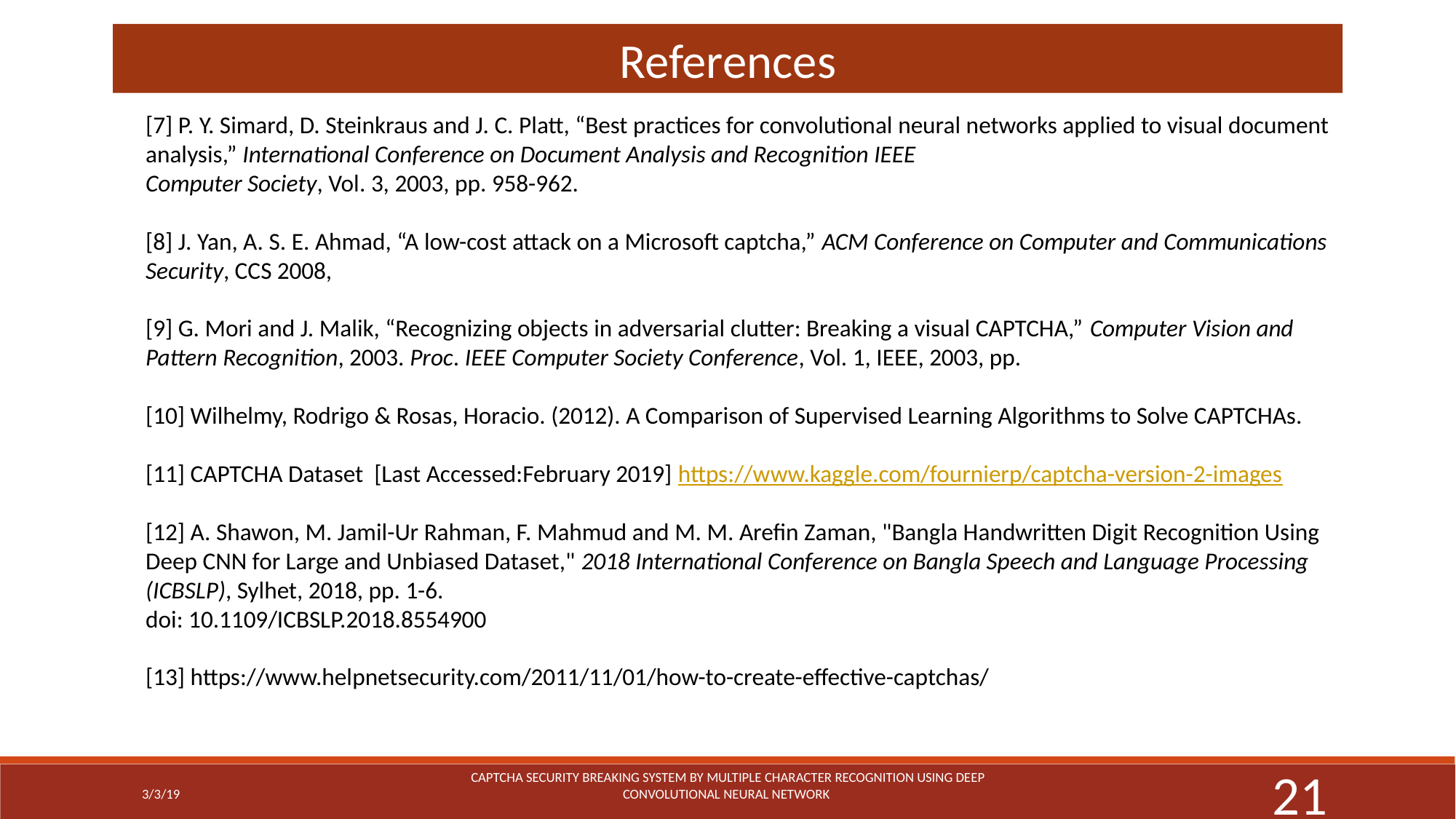

References
[7] P. Y. Simard, D. Steinkraus and J. C. Platt, “Best practices for convolutional neural networks applied to visual document analysis,” International Conference on Document Analysis and Recognition IEEE
Computer Society, Vol. 3, 2003, pp. 958-962.

[8] J. Yan, A. S. E. Ahmad, “A low-cost attack on a Microsoft captcha,” ACM Conference on Computer and Communications Security, CCS 2008,
[9] G. Mori and J. Malik, “Recognizing objects in adversarial clutter: Breaking a visual CAPTCHA,” Computer Vision and Pattern Recognition, 2003. Proc. IEEE Computer Society Conference, Vol. 1, IEEE, 2003, pp.

[10] Wilhelmy, Rodrigo & Rosas, Horacio. (2012). A Comparison of Supervised Learning Algorithms to Solve CAPTCHAs.

[11] CAPTCHA Dataset  [Last Accessed:February 2019] https://www.kaggle.com/fournierp/captcha-version-2-images

[12] A. Shawon, M. Jamil-Ur Rahman, F. Mahmud and M. M. Arefin Zaman, "Bangla Handwritten Digit Recognition Using Deep CNN for Large and Unbiased Dataset," 2018 International Conference on Bangla Speech and Language Processing (ICBSLP), Sylhet, 2018, pp. 1-6.
doi: 10.1109/ICBSLP.2018.8554900

[13] https://www.helpnetsecurity.com/2011/11/01/how-to-create-effective-captchas/
3/3/19
CAPTCHA Security Breaking System By Multiple Character Recognition Using Deep Convolutional Neural Network

21